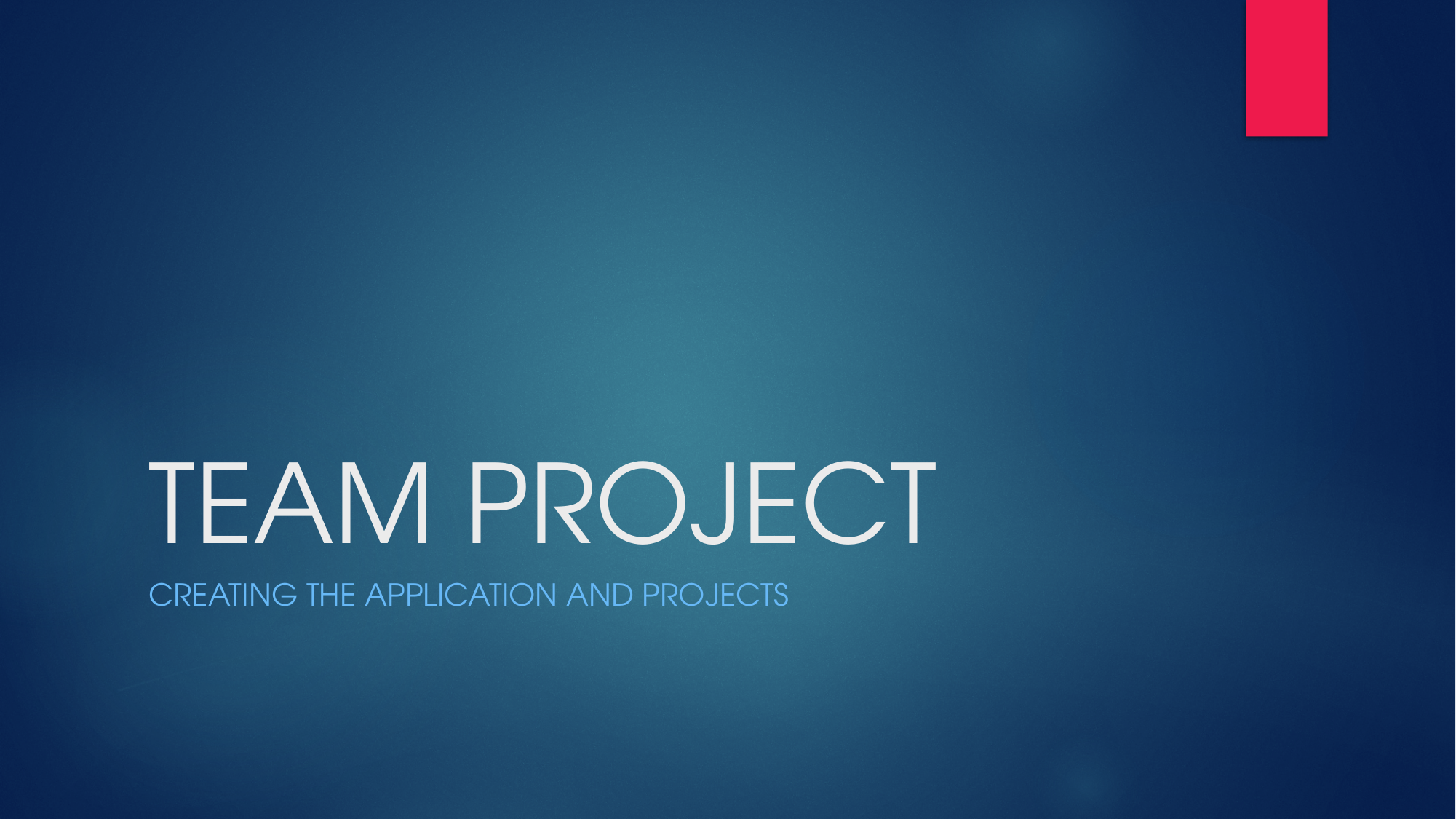

# TEAM PROJECT
CREATING The application and PROJECTS